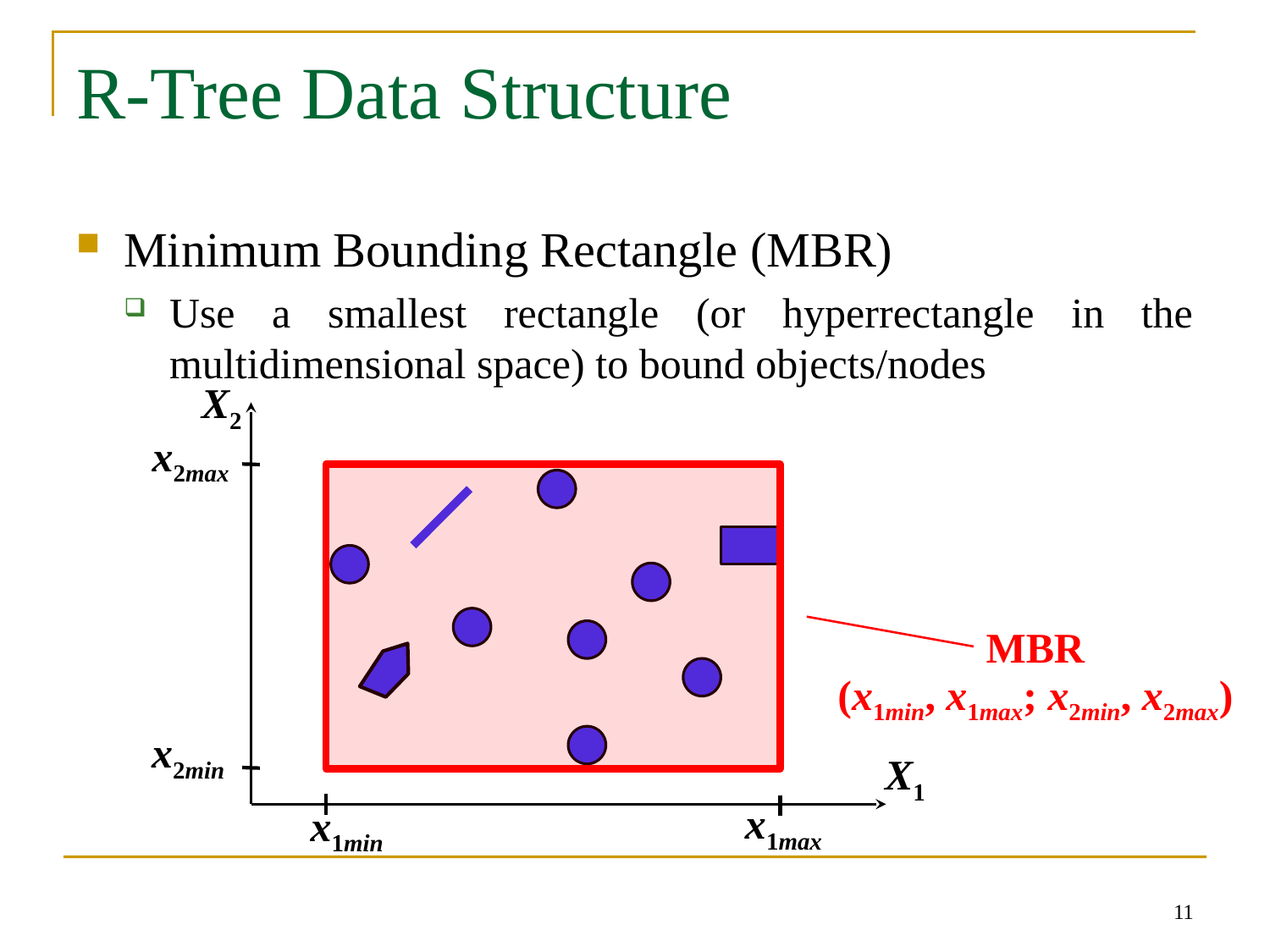

# R-Tree Data Structure
Minimum Bounding Rectangle (MBR)
Use a smallest rectangle (or hyperrectangle in the multidimensional space) to bound objects/nodes
X2
x2max

MBR

(x1min, x1max; x2min, x2max)
x2min

X1
x1max
x1min
11